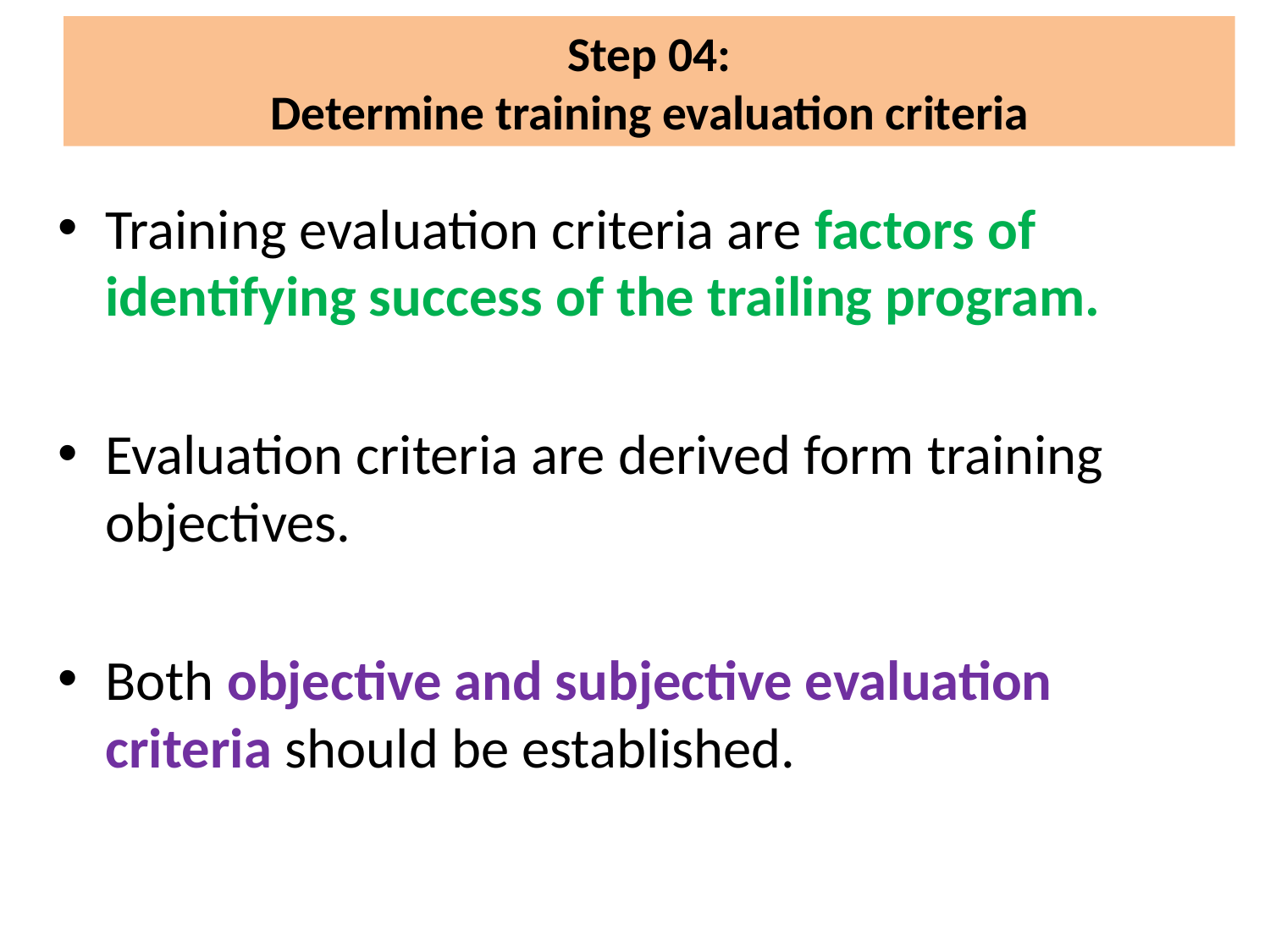

# Step 04: Determine training evaluation criteria
Training evaluation criteria are factors of identifying success of the trailing program.

Evaluation criteria are derived form training objectives.

Both objective and subjective evaluation criteria should be established.